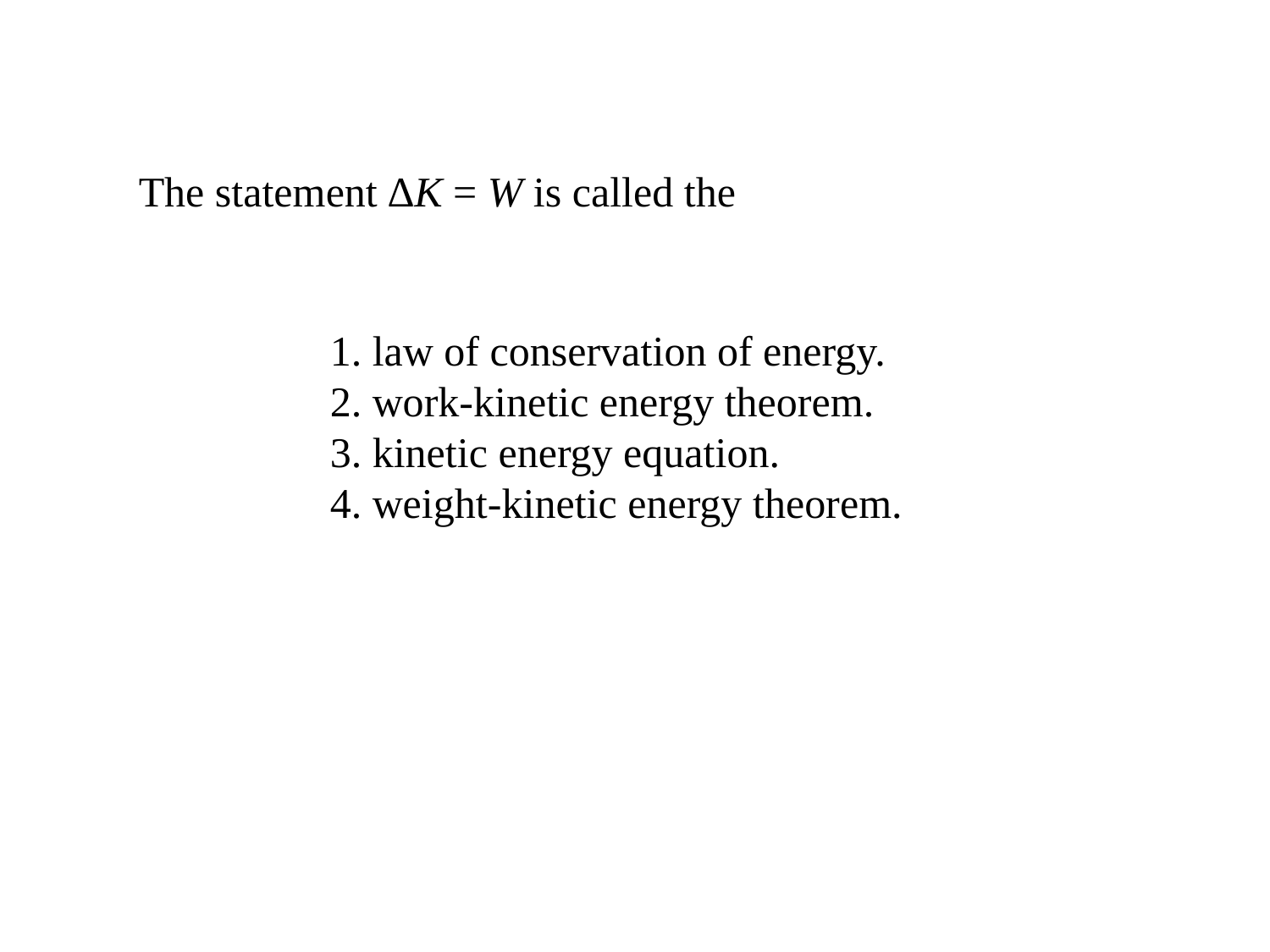

The statement ∆K = W is called the

1. law of conservation of energy.
2. work-kinetic energy theorem.
3. kinetic energy equation.
4. weight-kinetic energy theorem.